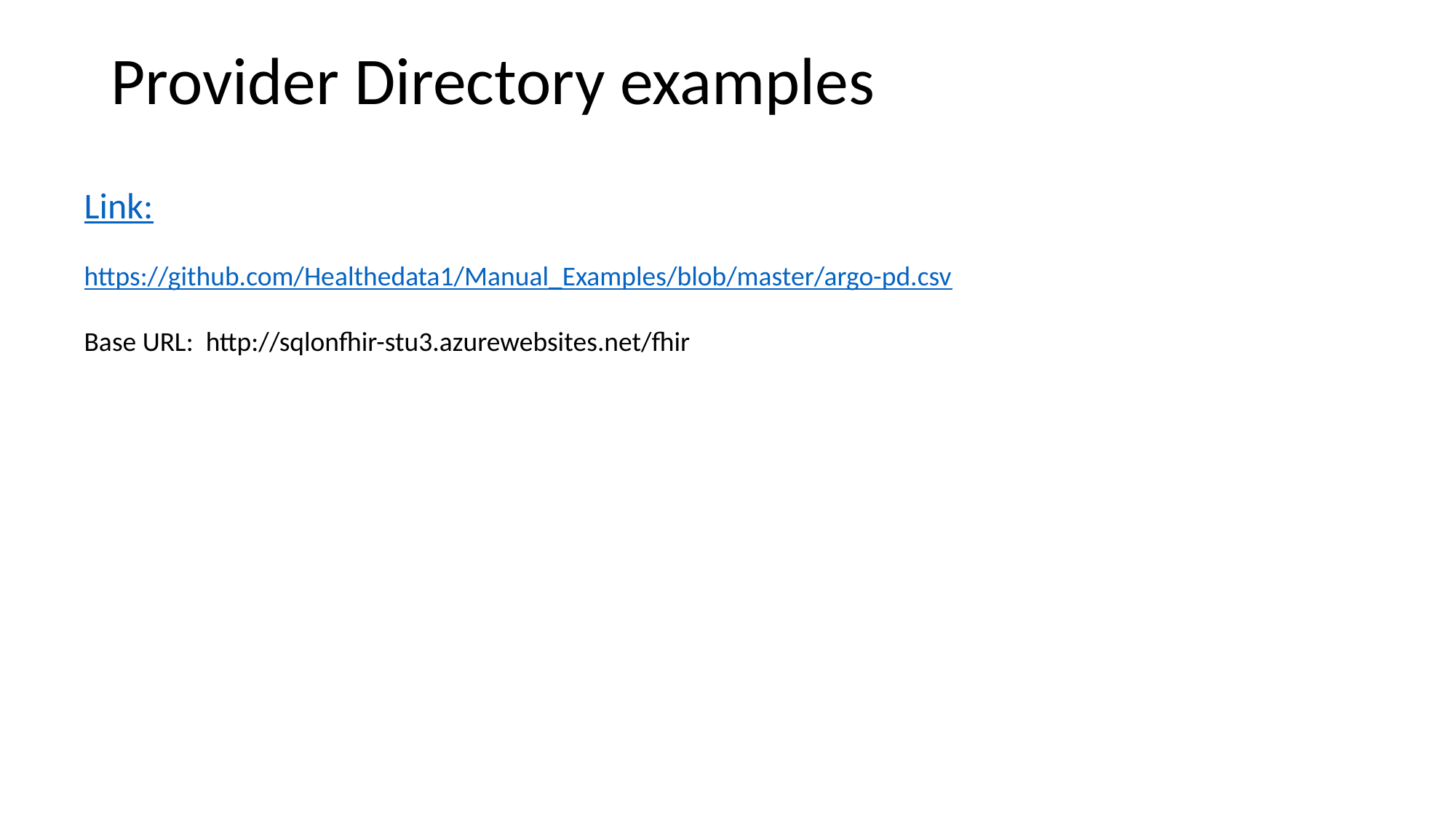

# Provider Directory examples
Link:

https://github.com/Healthedata1/Manual_Examples/blob/master/argo-pd.csv

Base URL:  http://sqlonfhir-stu3.azurewebsites.net/fhir